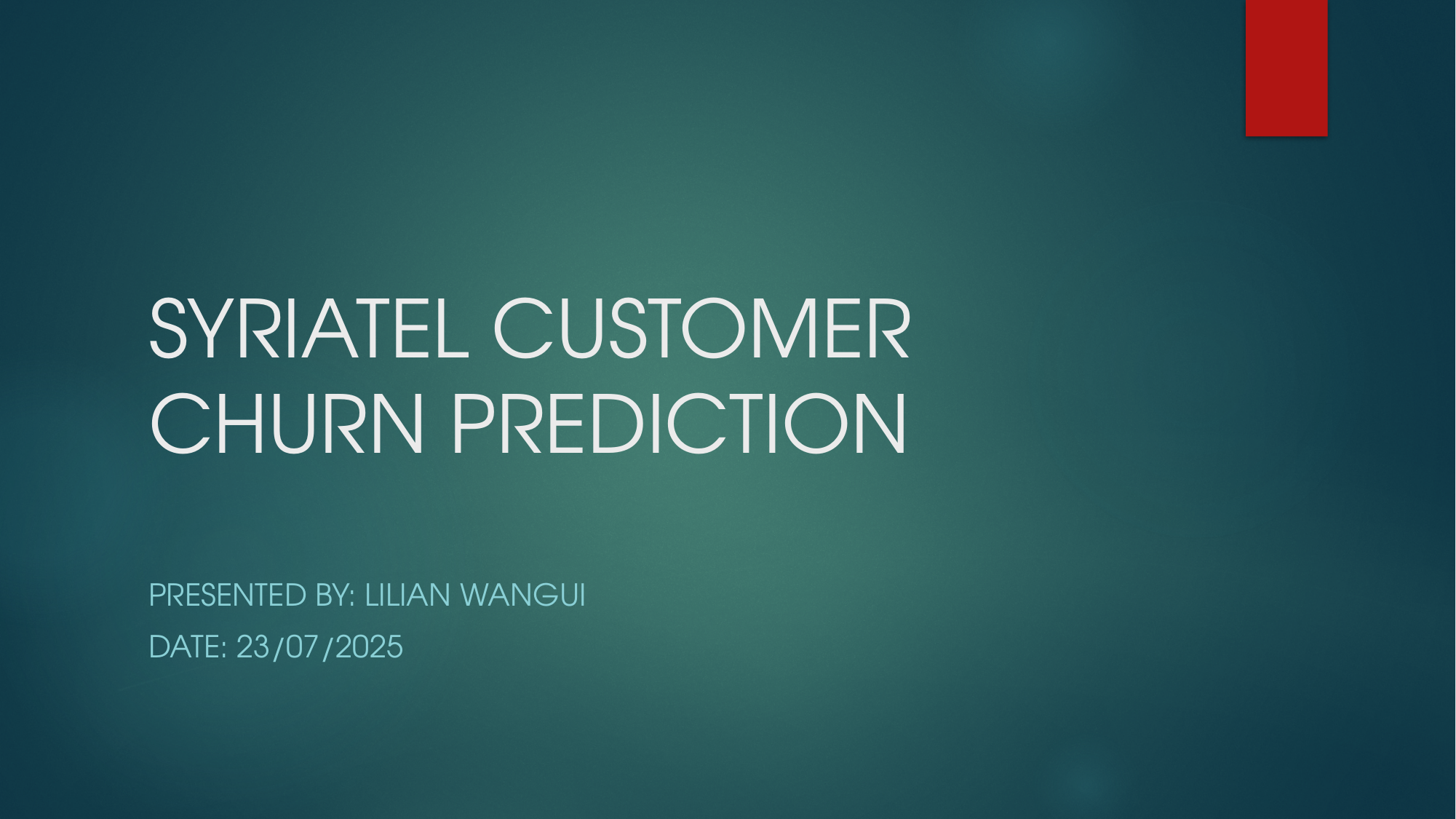

# SYRIATEL CUSTOMER CHURN PREDICTION
PRESENTED BY: LILIAN WANGUI
DATE: 23/07/2025